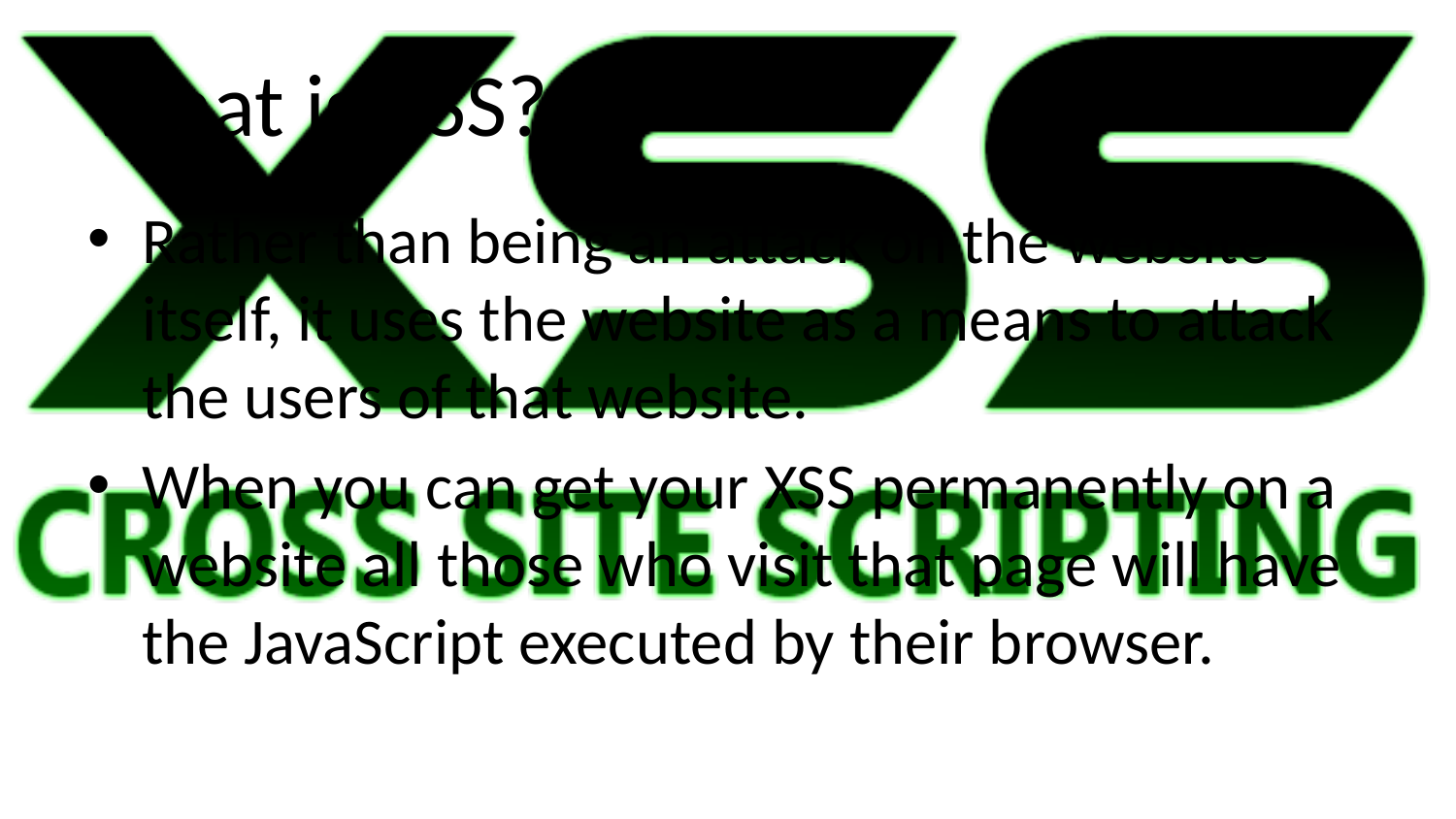

# What is XSS?
Rather than being an attack on the website itself, it uses the website as a means to attack the users of that website.
When you can get your XSS permanently on a website all those who visit that page will have the JavaScript executed by their browser.